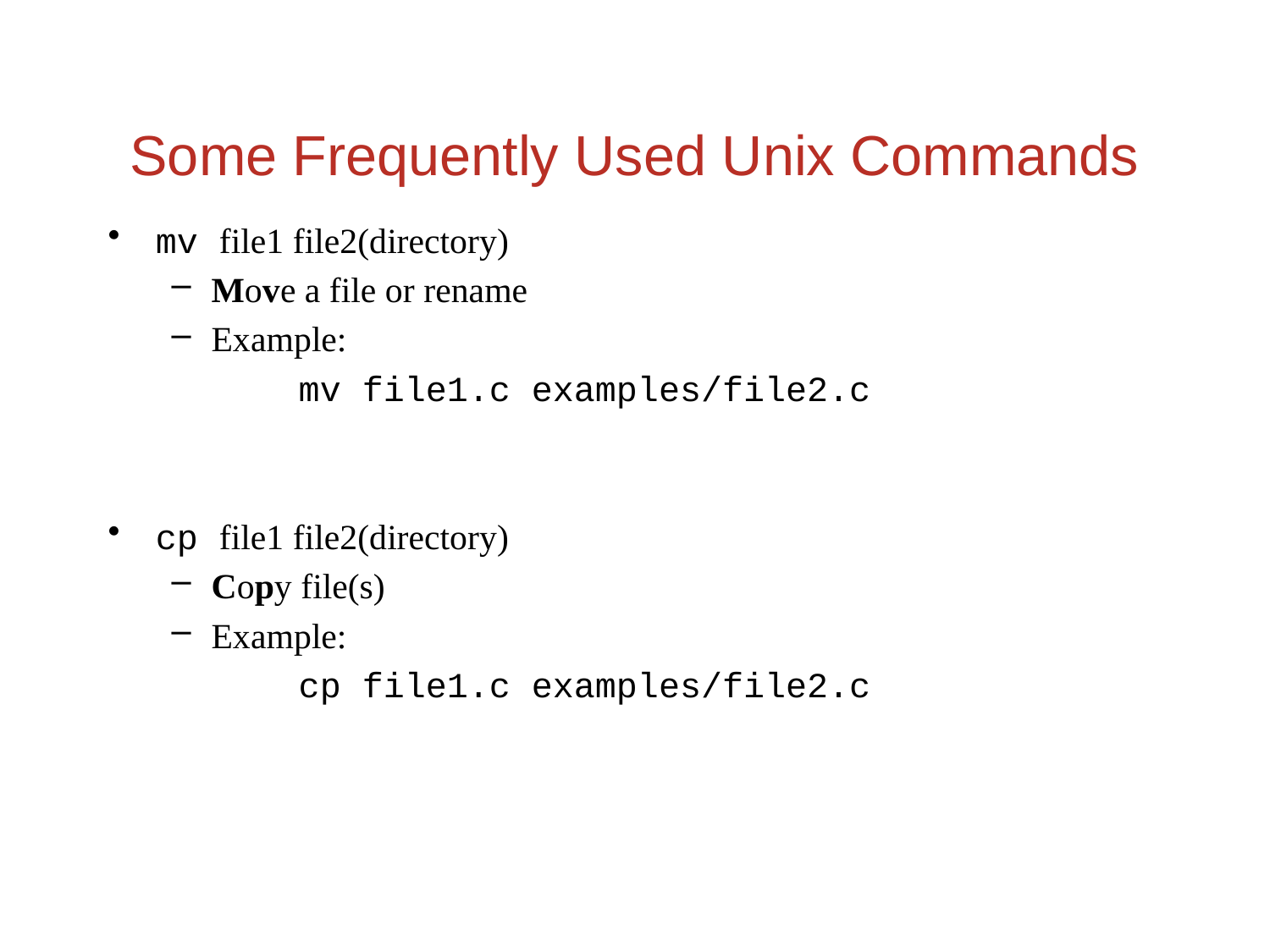

Some Frequently Used Unix Commands
mv file1 file2(directory)
Move a file or rename
Example:
	mv file1.c examples/file2.c

cp file1 file2(directory)
Copy file(s)
Example:
	cp file1.c examples/file2.c